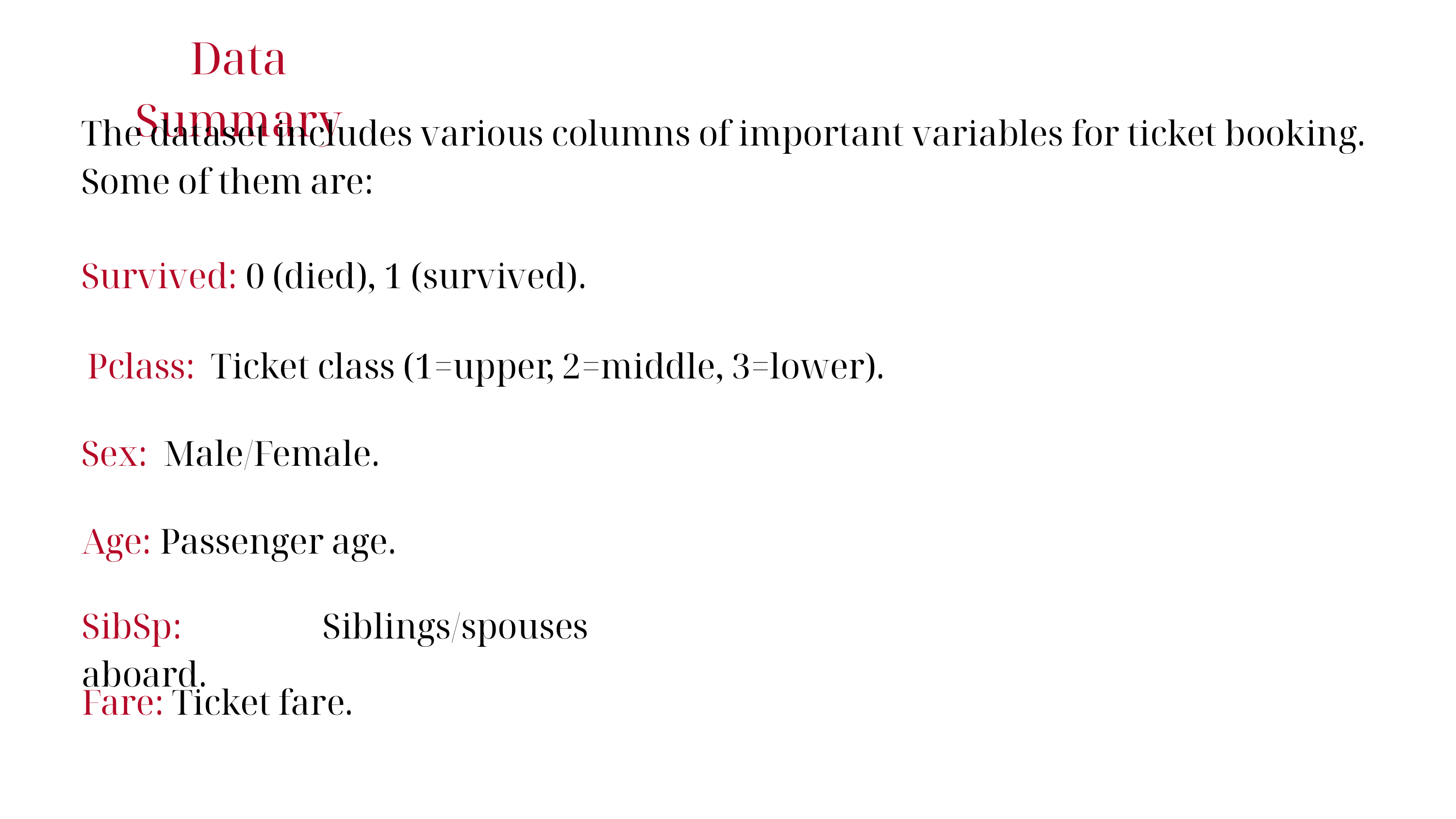

Data Summary
The dataset includes various columns of important variables for ticket booking. Some of them are:
Survived: 0 (died), 1 (survived).
Pclass:  Ticket class (1=upper, 2=middle, 3=lower).
Sex:  Male/Female.
Age: Passenger age.
SibSp: Siblings/spouses aboard.
Fare: Ticket fare.